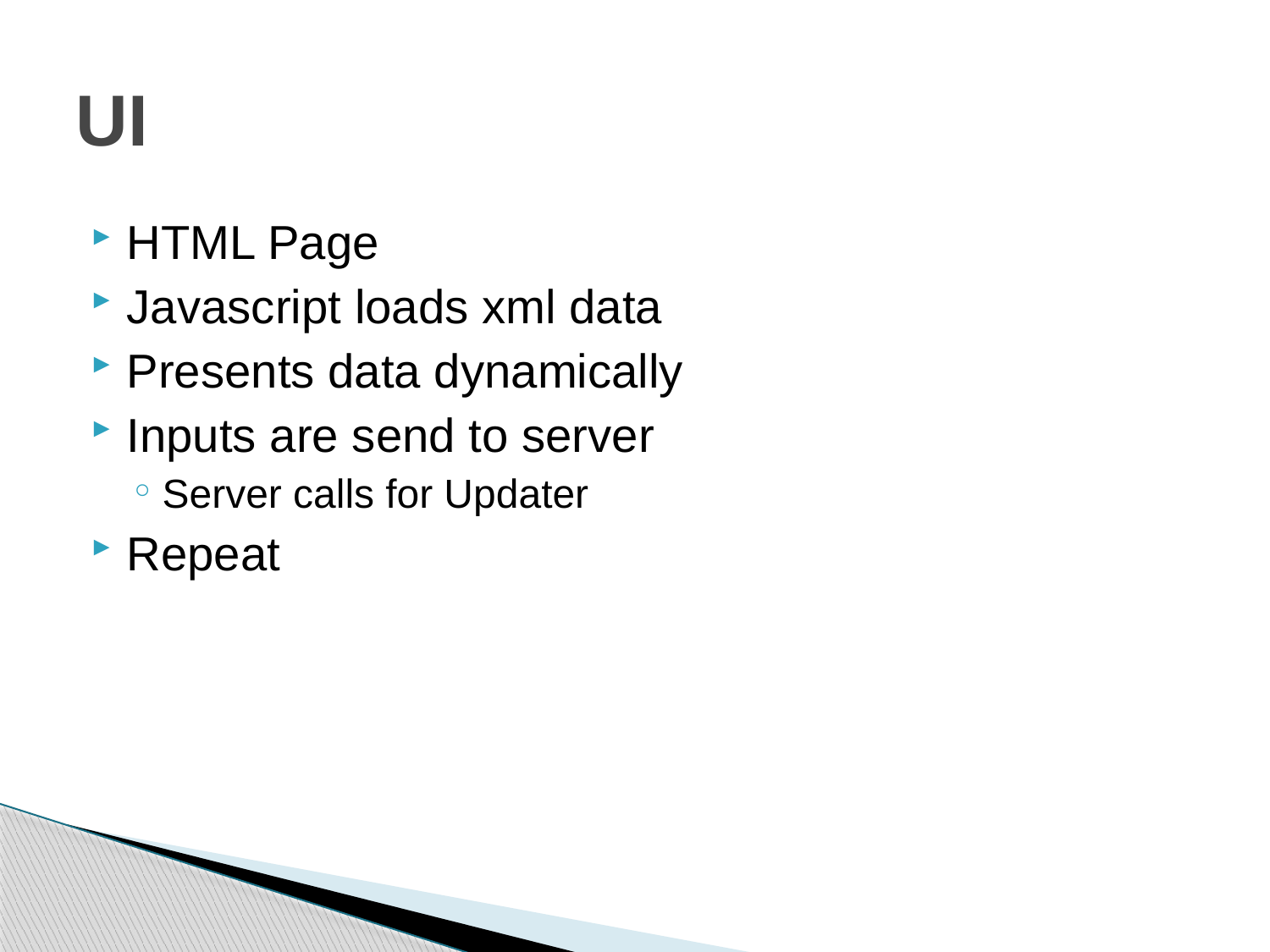

# UI
HTML Page
Javascript loads xml data
Presents data dynamically
Inputs are send to server
Server calls for Updater
Repeat